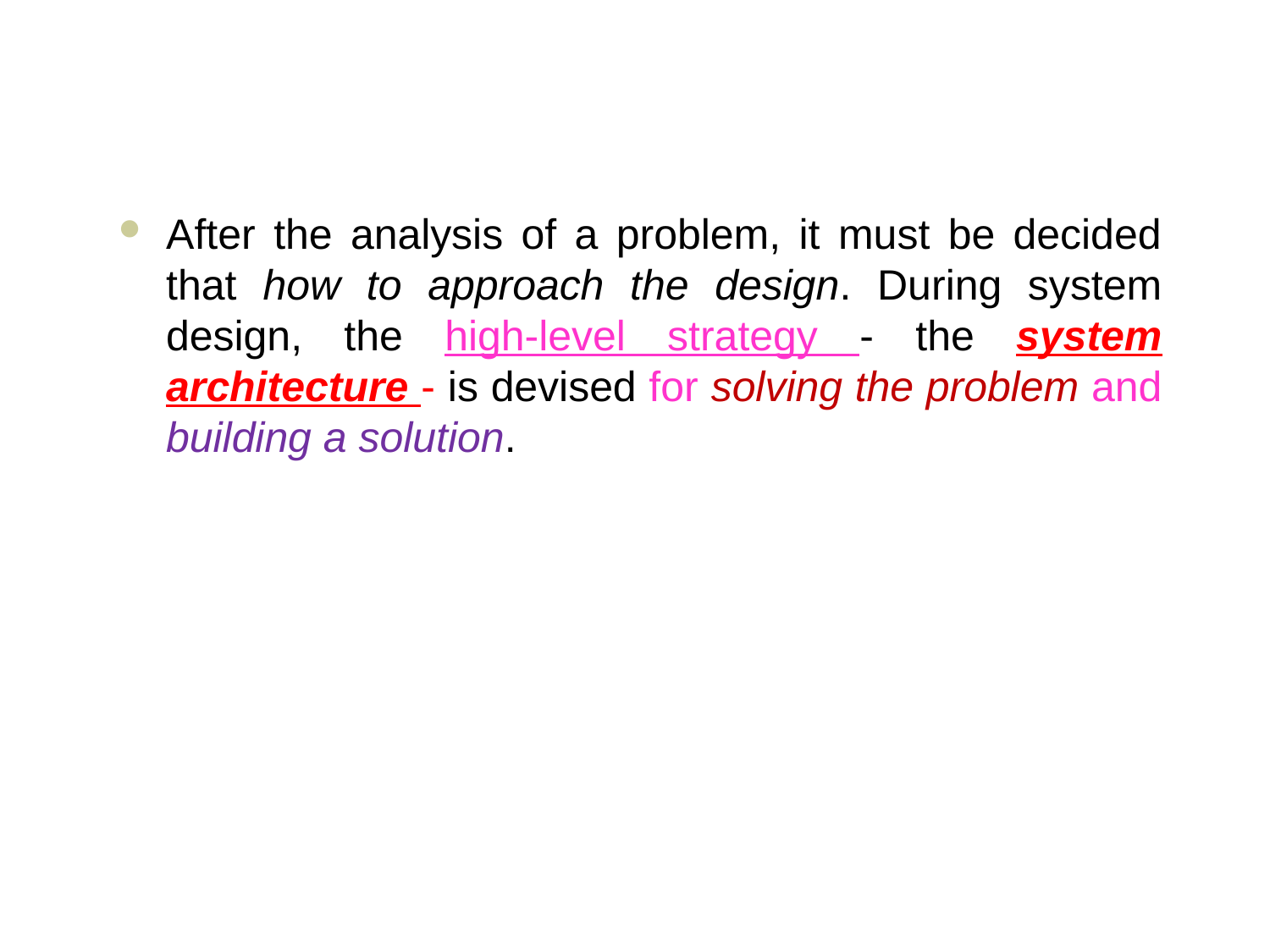

#
After the analysis of a problem, it must be decided that how to approach the design. During system design, the high-level strategy - the system architecture - is devised for solving the problem and building a solution.